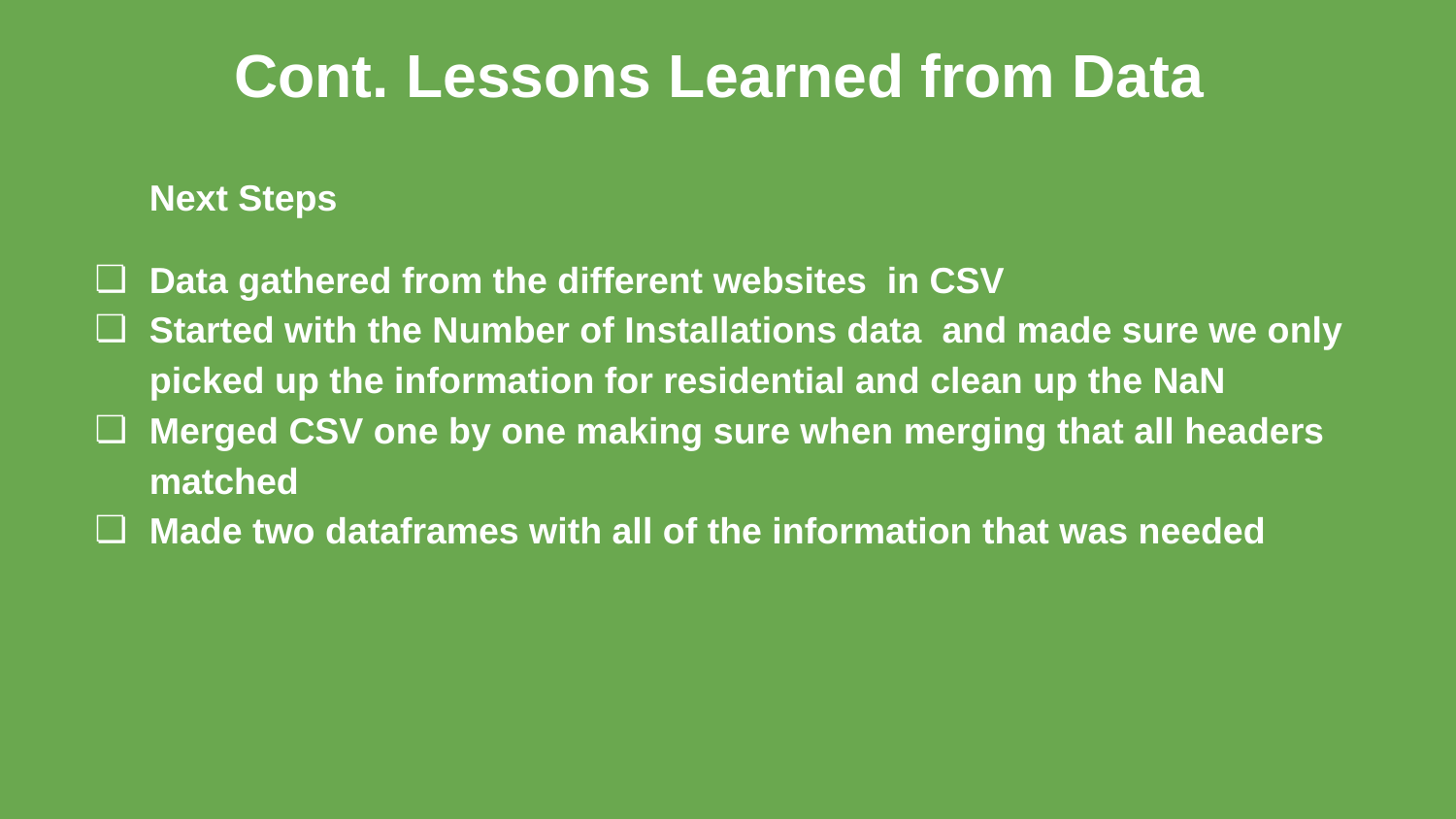

# Cont. Lessons Learned from Data
Next Steps
Data gathered from the different websites  in CSV
Started with the Number of Installations data  and made sure we only picked up the information for residential and clean up the NaN
Merged CSV one by one making sure when merging that all headers matched
Made two dataframes with all of the information that was needed